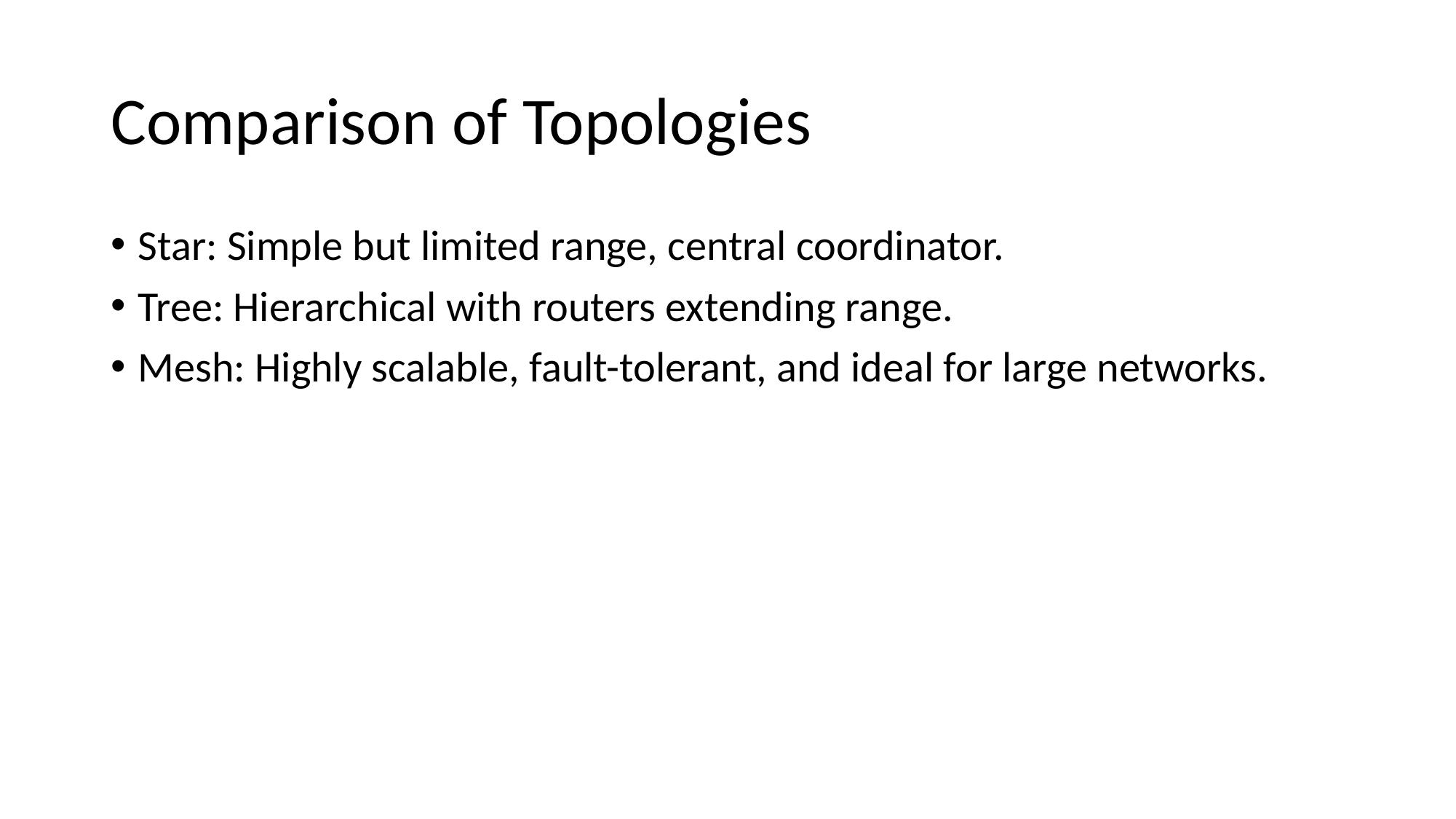

# Comparison of Topologies
Star: Simple but limited range, central coordinator.
Tree: Hierarchical with routers extending range.
Mesh: Highly scalable, fault-tolerant, and ideal for large networks.